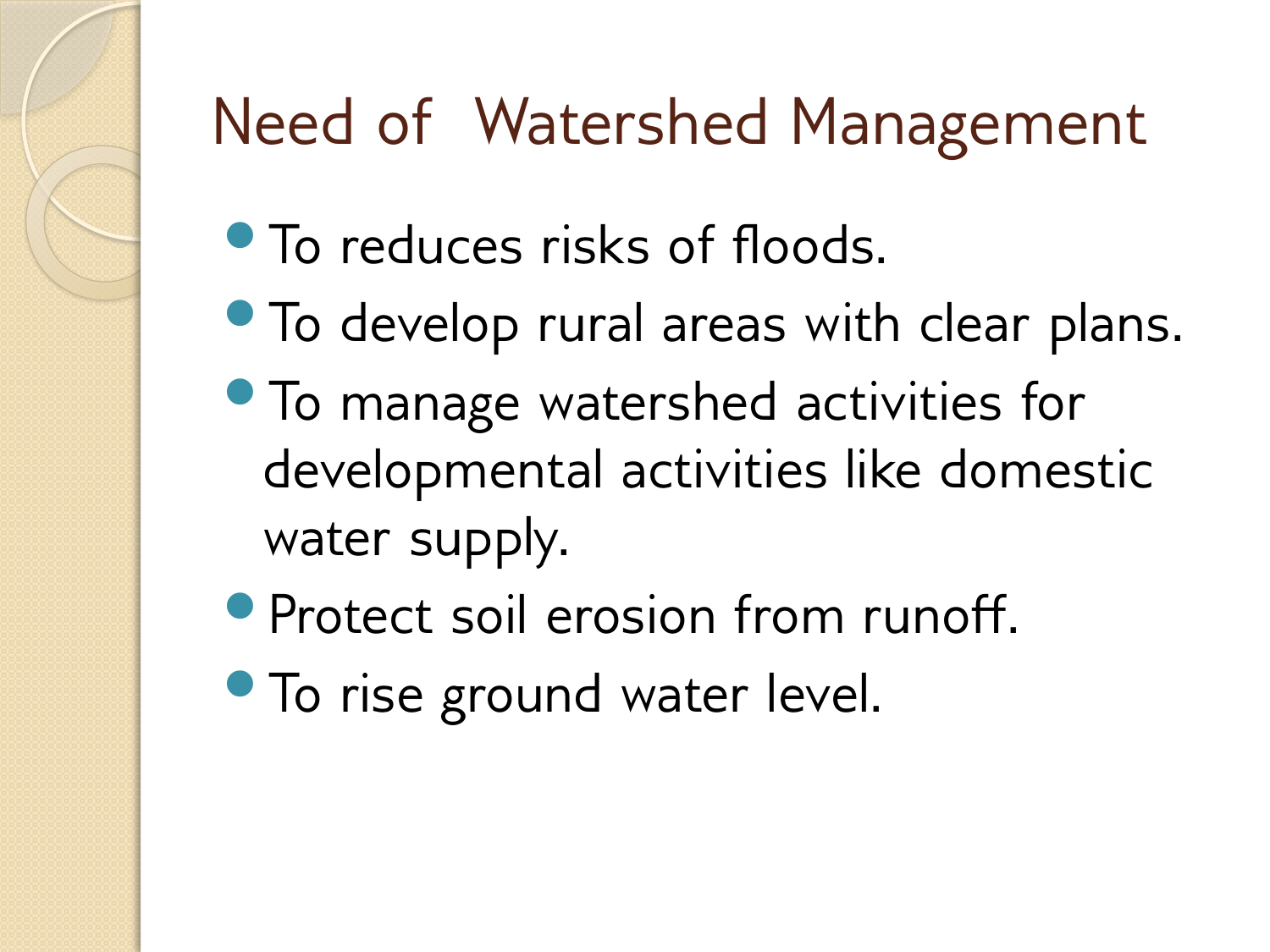

# Need of  Watershed Management
To reduces risks of floods.
To develop rural areas with clear plans.
To manage watershed activities for developmental activities like domestic water supply.
Protect soil erosion from runoff.
To rise ground water level.